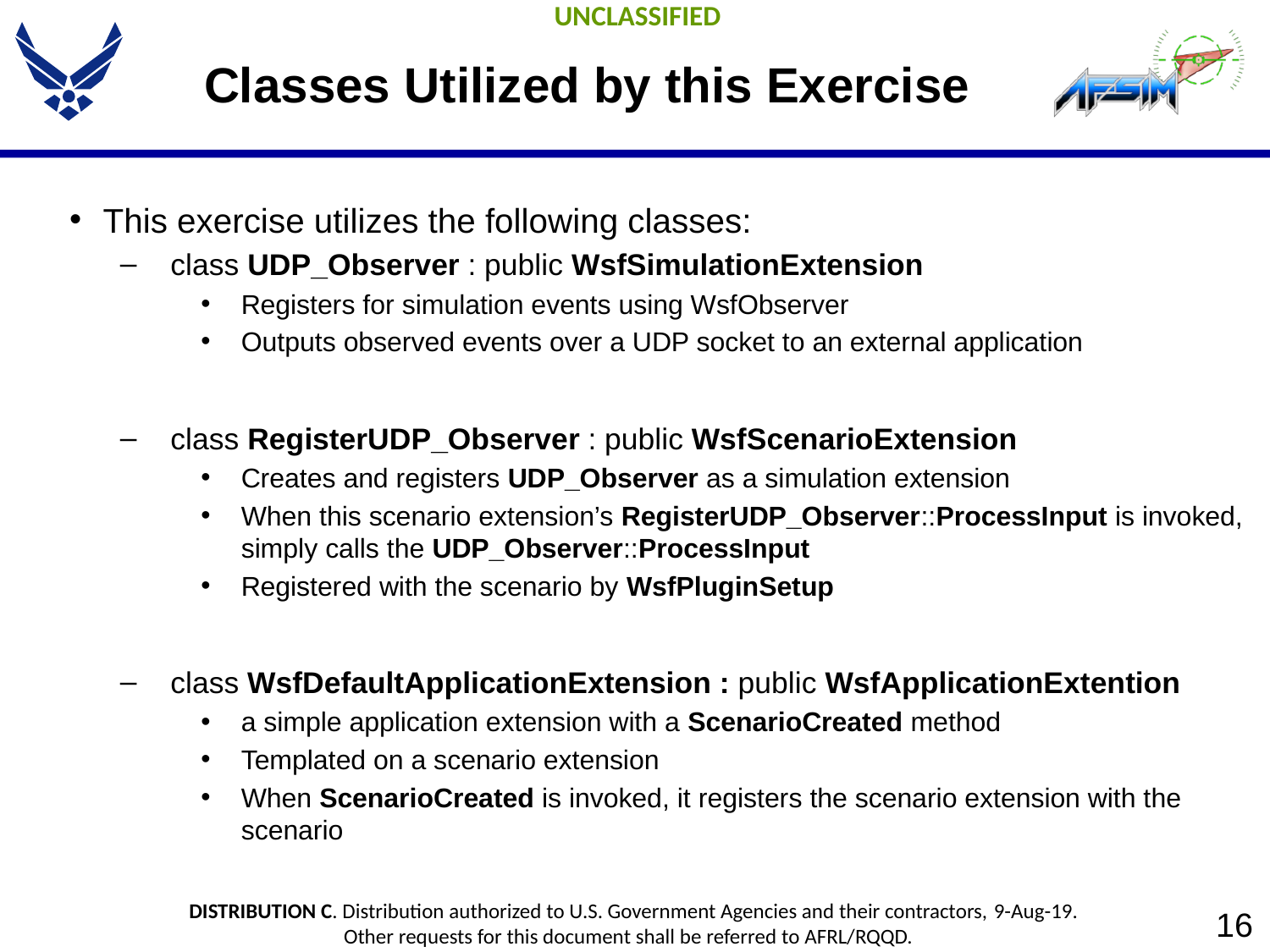

# Classes Utilized by this Exercise
This exercise utilizes the following classes:
class UDP_Observer : public WsfSimulationExtension
Registers for simulation events using WsfObserver
Outputs observed events over a UDP socket to an external application

class RegisterUDP_Observer : public WsfScenarioExtension
Creates and registers UDP_Observer as a simulation extension
When this scenario extension’s RegisterUDP_Observer::ProcessInput is invoked, simply calls the UDP_Observer::ProcessInput
Registered with the scenario by WsfPluginSetup

class WsfDefaultApplicationExtension : public WsfApplicationExtention
a simple application extension with a ScenarioCreated method
Templated on a scenario extension
When ScenarioCreated is invoked, it registers the scenario extension with the scenario